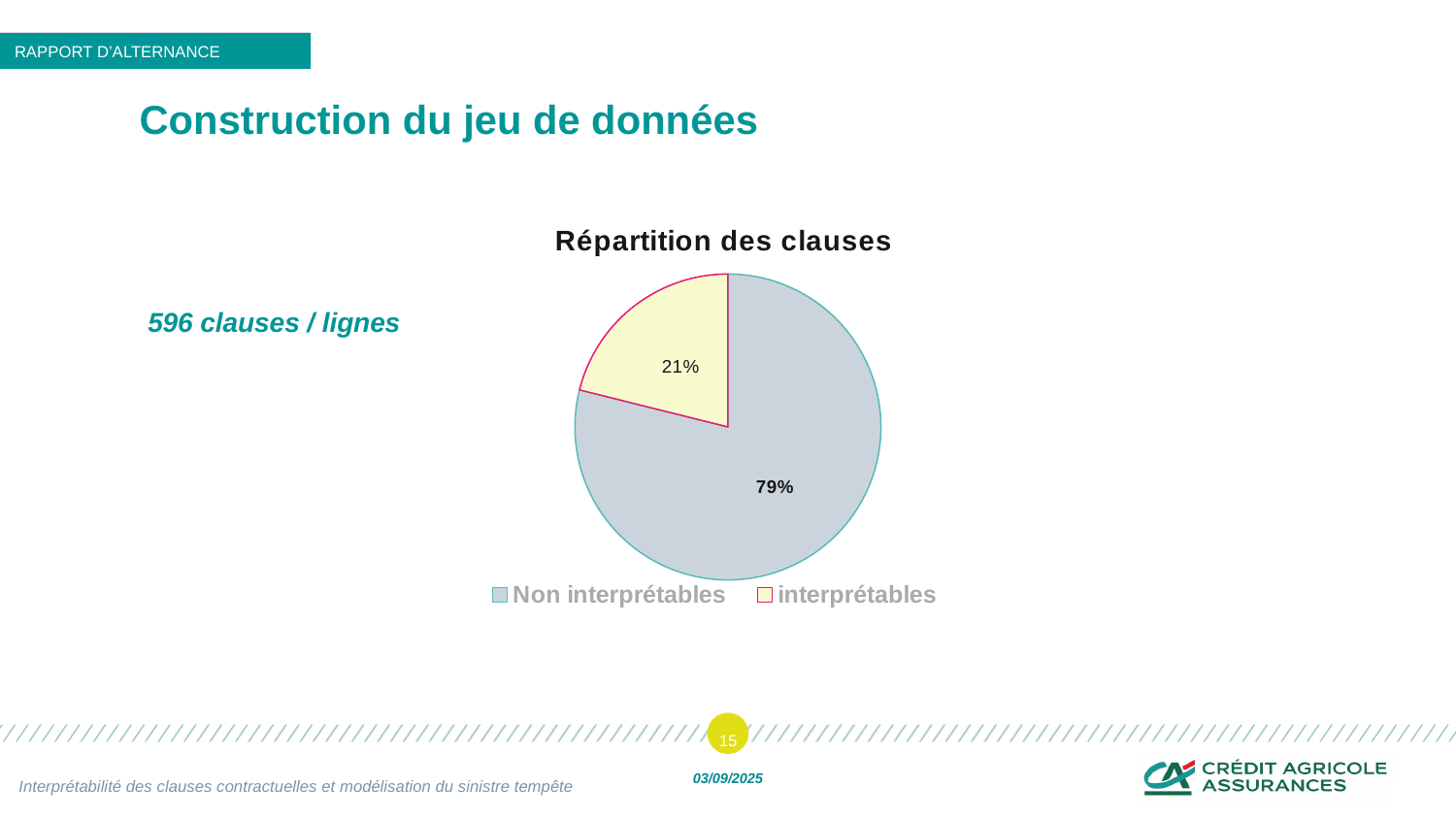

RAPPORT D’ALTERNANCE
# Construction du jeu de données

### Chart: Répartition des clauses

| Category |  |
|---|---|
| Non interprétables | 0.789 |
| interprétables  | 0.211 |
596 clauses / lignes
15
Interprétabilité des clauses contractuelles et modélisation du sinistre tempête